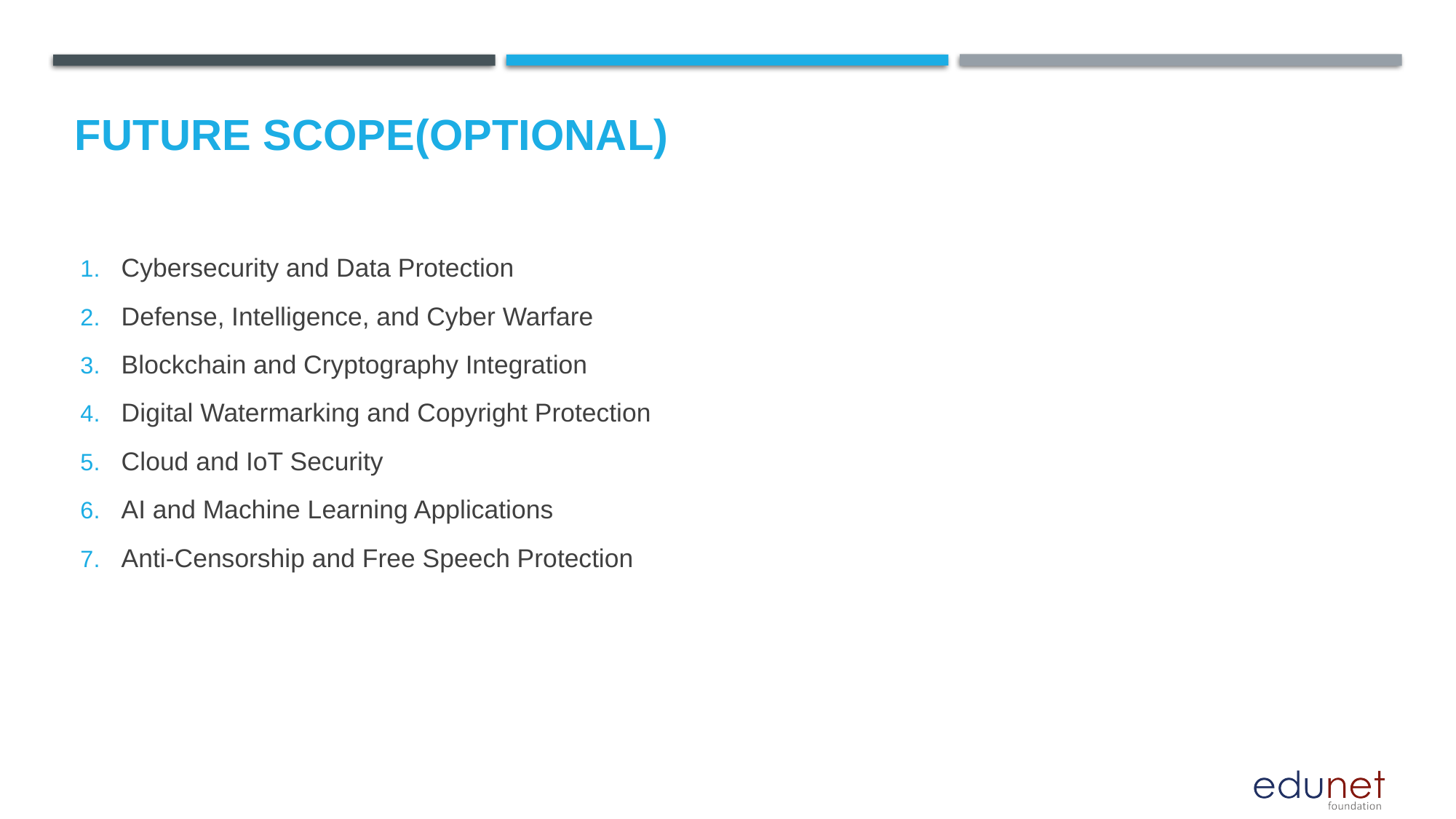

Future scope(optional)
Cybersecurity and Data Protection
Defense, Intelligence, and Cyber Warfare
Blockchain and Cryptography Integration
Digital Watermarking and Copyright Protection
Cloud and IoT Security
AI and Machine Learning Applications
Anti-Censorship and Free Speech Protection